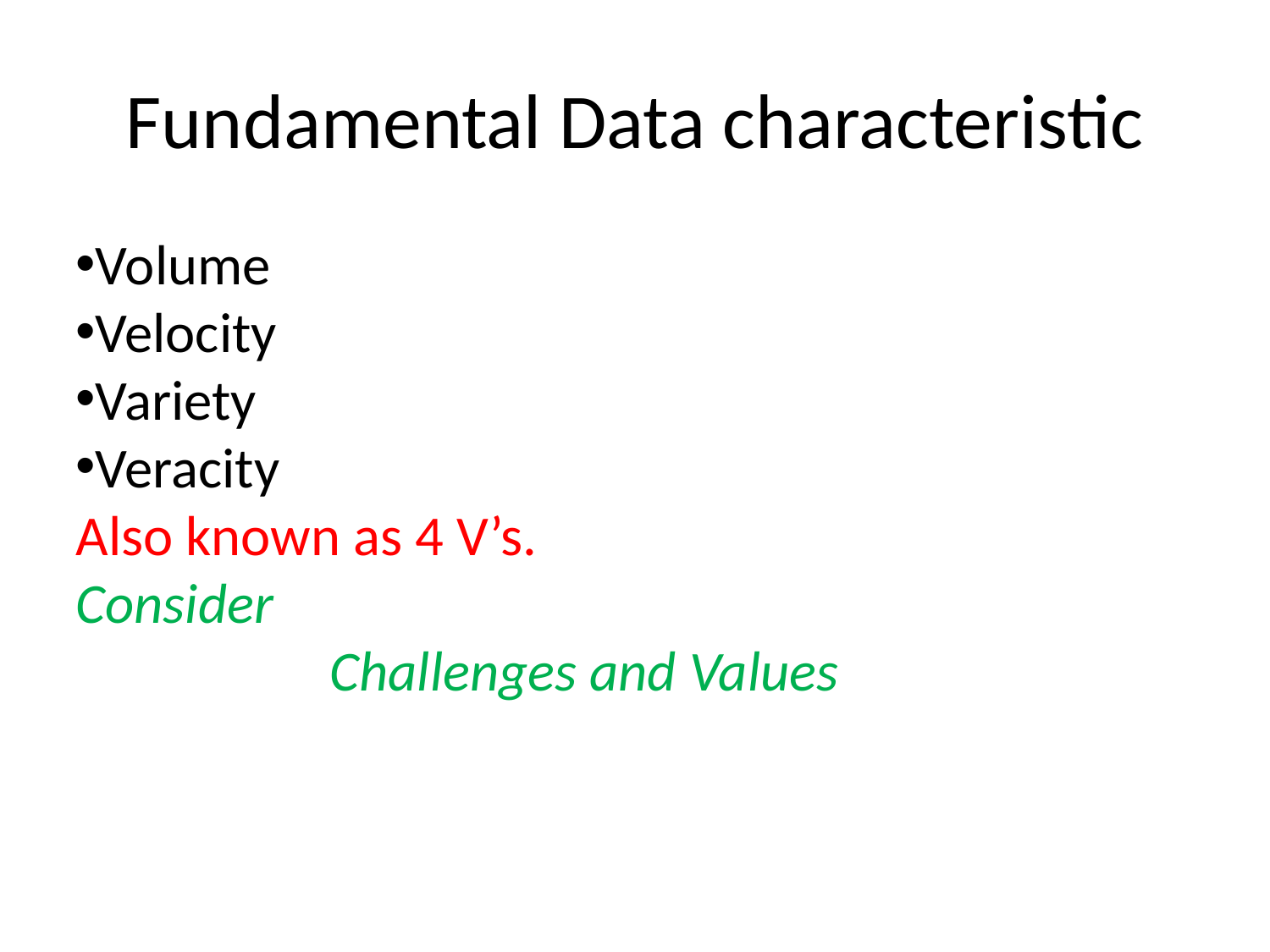

Fundamental Data characteristic
Volume
Velocity
Variety
Veracity
Also known as 4 V’s.
Consider
		Challenges and Values